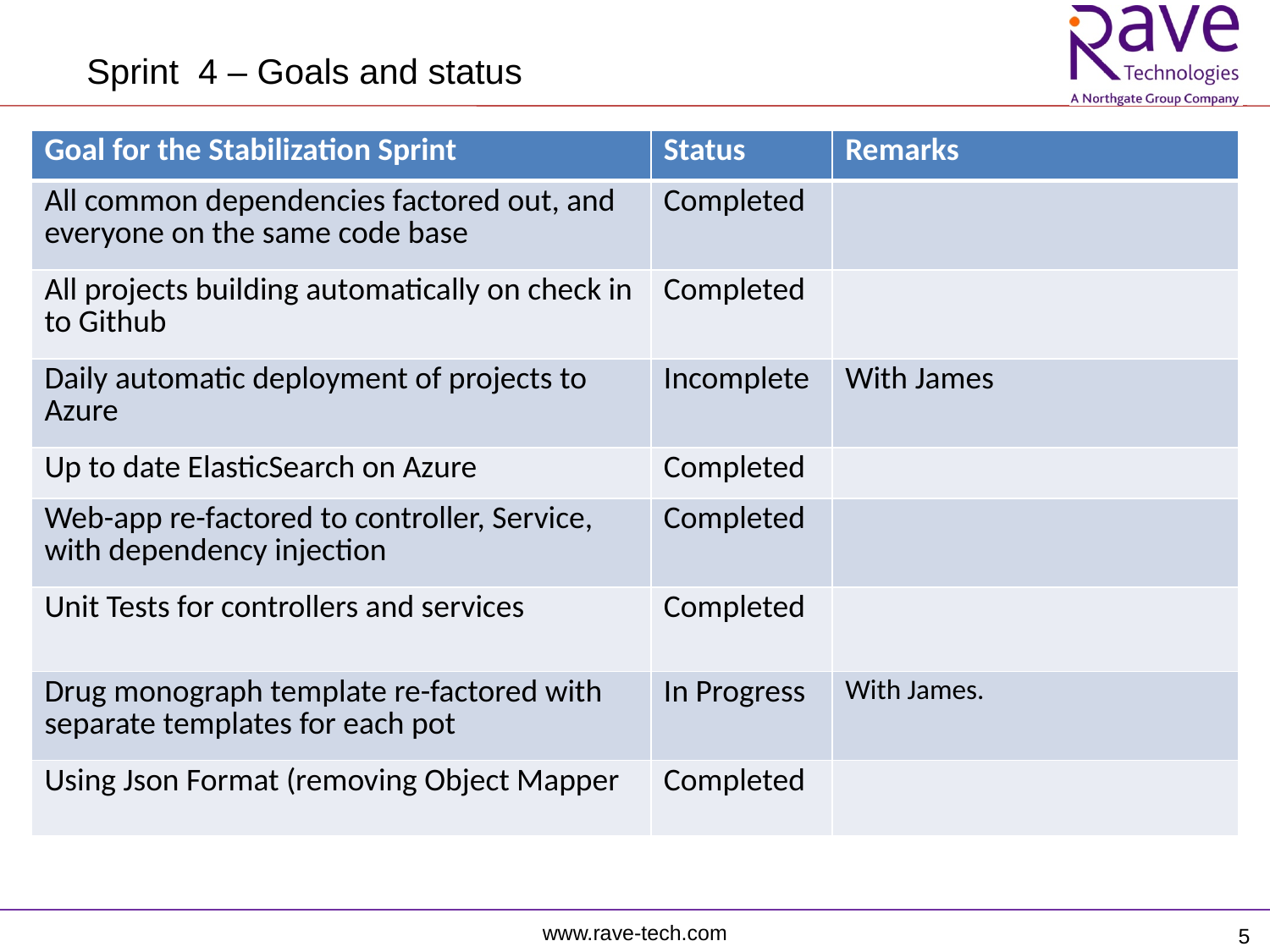

Sprint  4 – Goals and status

| Goal for the Stabilization Sprint | Status | Remarks |
| --- | --- | --- |
| All common dependencies factored out, and everyone on the same code base | Completed |  |
| All projects building automatically on check in to Github | Completed |  |
| Daily automatic deployment of projects to Azure | Incomplete | With James |
| Up to date ElasticSearch on Azure | Completed |  |
| Web-app re-factored to controller, Service, with dependency injection | Completed |  |
| Unit Tests for controllers and services | Completed |  |
| Drug monograph template re-factored with separate templates for each pot | In Progress | With James. |
| Using Json Format (removing Object Mapper | Completed |  |
5
www.rave-tech.com